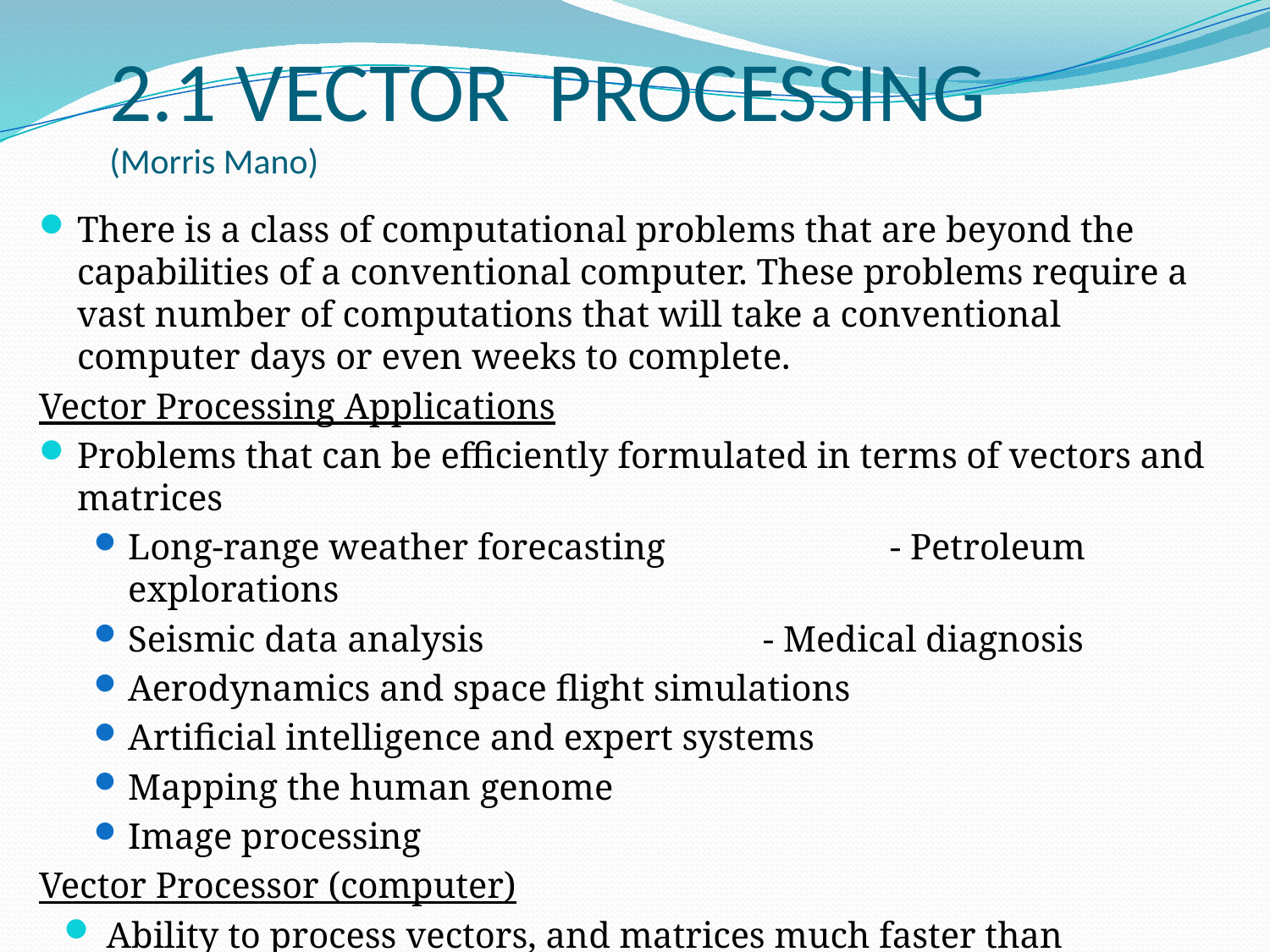

# 2.1 VECTOR  PROCESSING (Morris Mano)
There is a class of computational problems that are beyond the capabilities of a conventional computer. These problems require a vast number of computations that will take a conventional computer days or even weeks to complete.
Vector Processing Applications
Problems that can be efficiently formulated in terms of vectors and matrices
Long-range weather forecasting               	- Petroleum explorations
Seismic data analysis			- Medical diagnosis
Aerodynamics and space flight simulations
Artificial intelligence and expert systems
Mapping the human genome
Image processing
Vector Processor (computer)
 Ability to process vectors, and matrices much faster than conventional computers